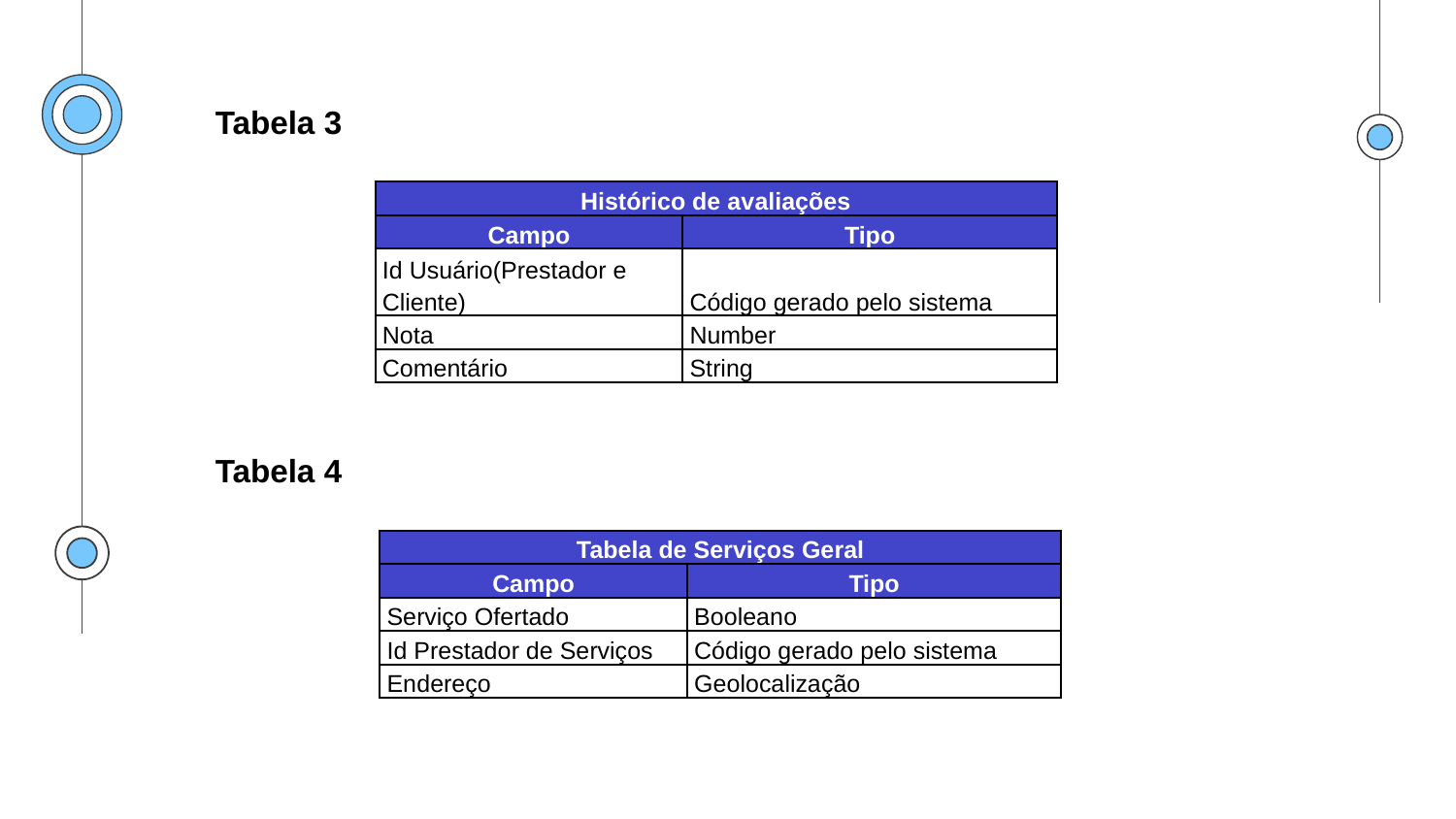

Tabela 3
| Histórico de avaliações |  |
| --- | --- |
| Campo | Tipo |
| Id Usuário(Prestador e Cliente) | Código gerado pelo sistema |
| Nota | Number |
| Comentário | String |
Tabela 4
| Tabela de Serviços Geral |  |
| --- | --- |
| Campo | Tipo |
| Serviço Ofertado | Booleano |
| Id Prestador de Serviços | Código gerado pelo sistema |
| Endereço | Geolocalização |